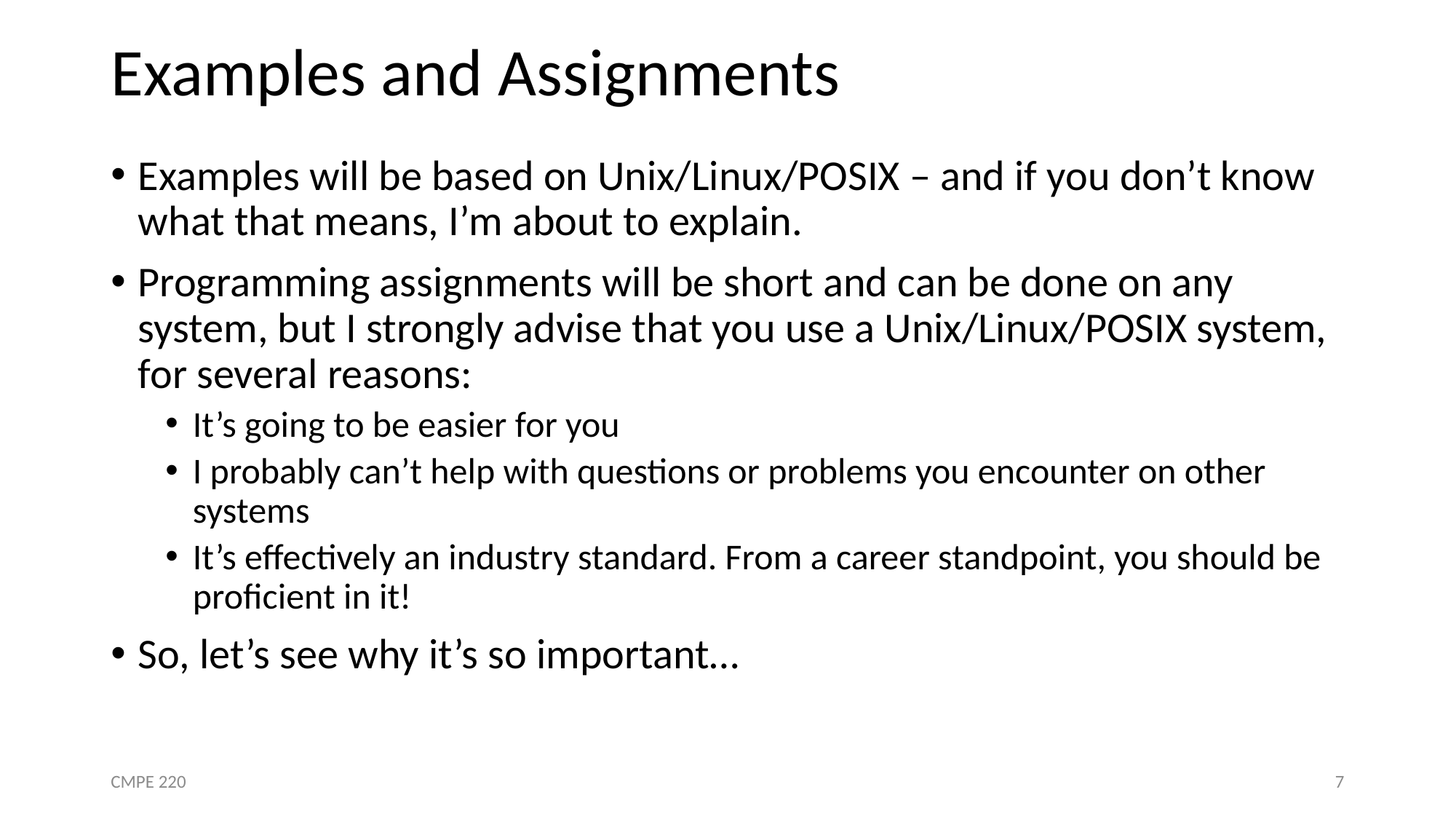

# Examples and Assignments
Examples will be based on Unix/Linux/POSIX – and if you don’t know what that means, I’m about to explain.
Programming assignments will be short and can be done on any system, but I strongly advise that you use a Unix/Linux/POSIX system, for several reasons:
It’s going to be easier for you
I probably can’t help with questions or problems you encounter on other systems
It’s effectively an industry standard. From a career standpoint, you should be proficient in it!
So, let’s see why it’s so important…
CMPE 220
7